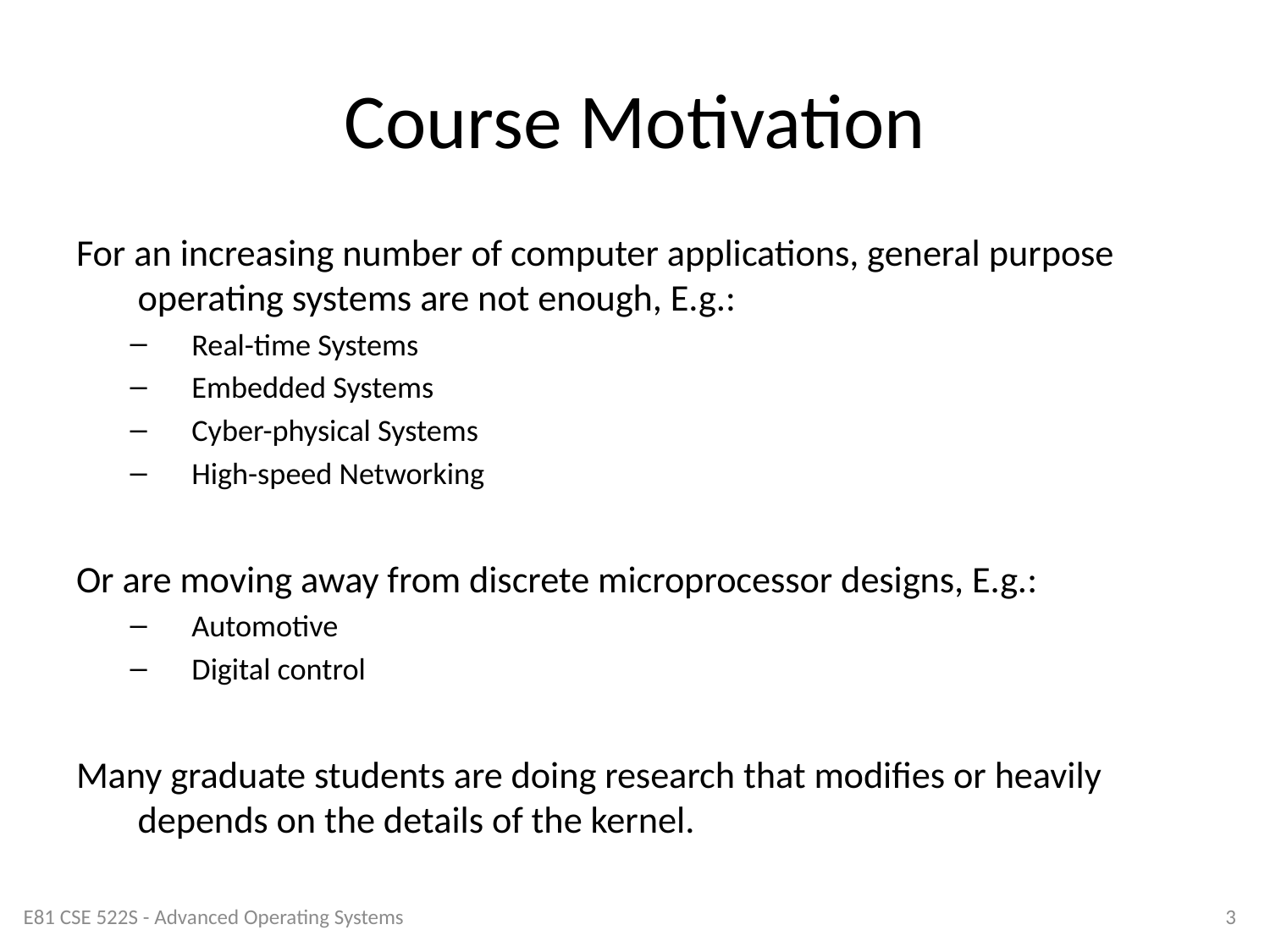

# Course Motivation
For an increasing number of computer applications, general purpose operating systems are not enough, E.g.:
Real-time Systems
Embedded Systems
Cyber-physical Systems
High-speed Networking

Or are moving away from discrete microprocessor designs, E.g.:
Automotive
Digital control

Many graduate students are doing research that modifies or heavily depends on the details of the kernel.
E81 CSE 522S - Advanced Operating Systems
3